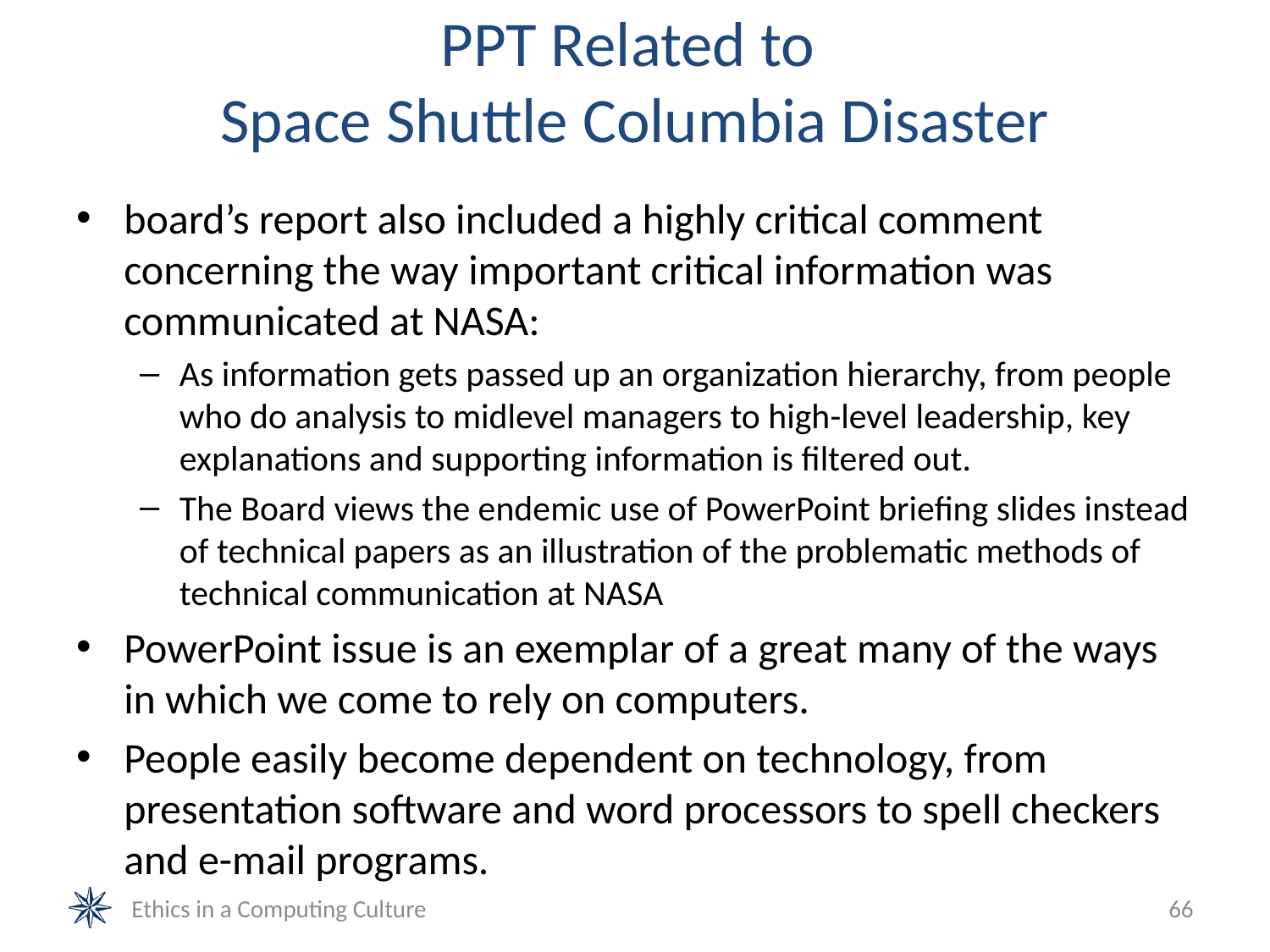

# PPT Related to Space Shuttle Columbia Disaster
board’s report also included a highly critical comment concerning the way important critical information was communicated at NASA:
As information gets passed up an organization hierarchy, from people who do analysis to midlevel managers to high-level leadership, key explanations and supporting information is filtered out.
The Board views the endemic use of PowerPoint briefing slides instead of technical papers as an illustration of the problematic methods of technical communication at NASA
PowerPoint issue is an exemplar of a great many of the ways in which we come to rely on computers.
People easily become dependent on technology, from presentation software and word processors to spell checkers and e-mail programs.
Ethics in a Computing Culture
66